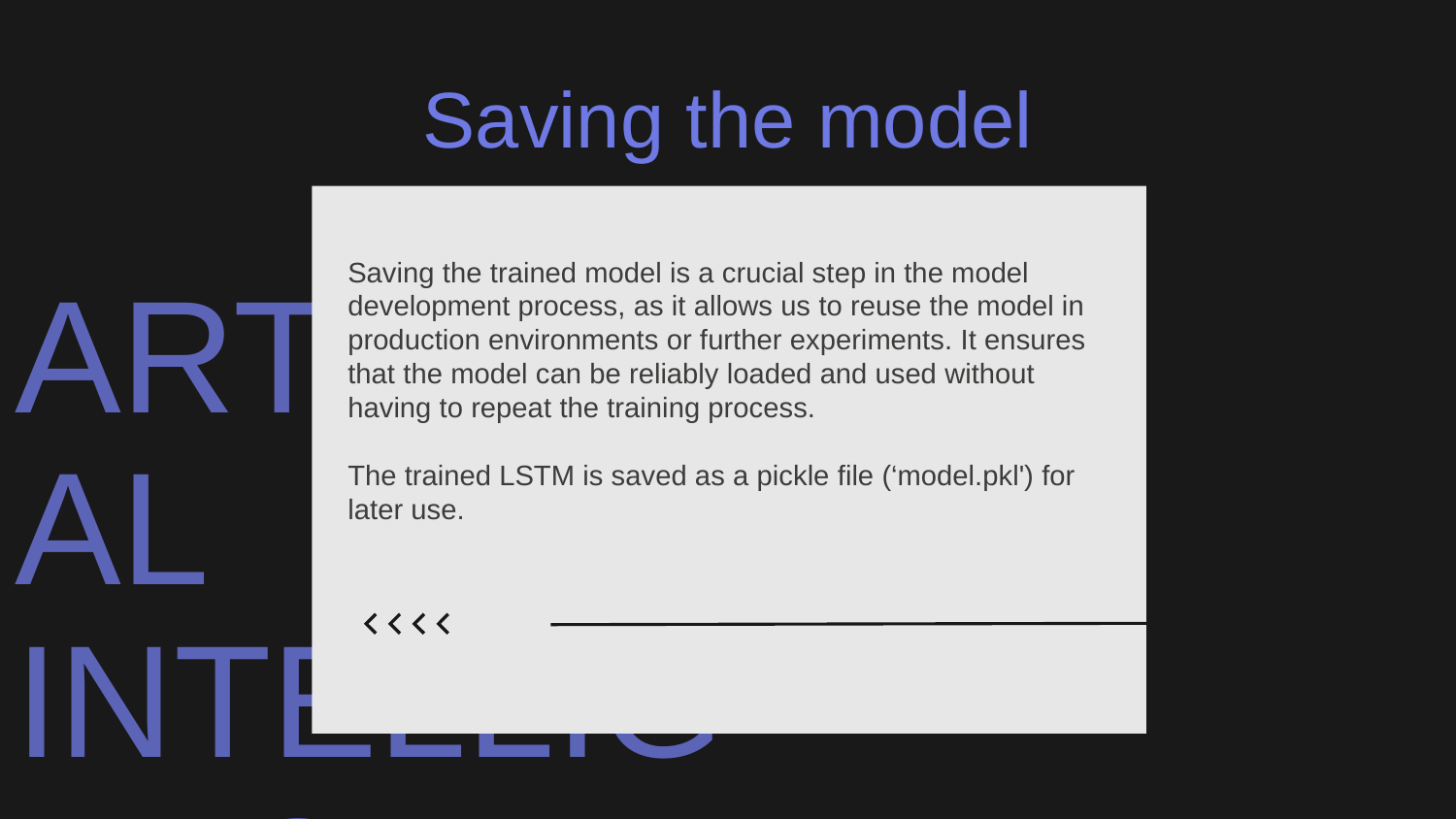

# Saving the model

Saving the trained model is a crucial step in the model development process, as it allows us to reuse the model in production environments or further experiments. It ensures that the model can be reliably loaded and used without having to repeat the training process.

The trained LSTM is saved as a pickle file (‘model.pkl') for later use.